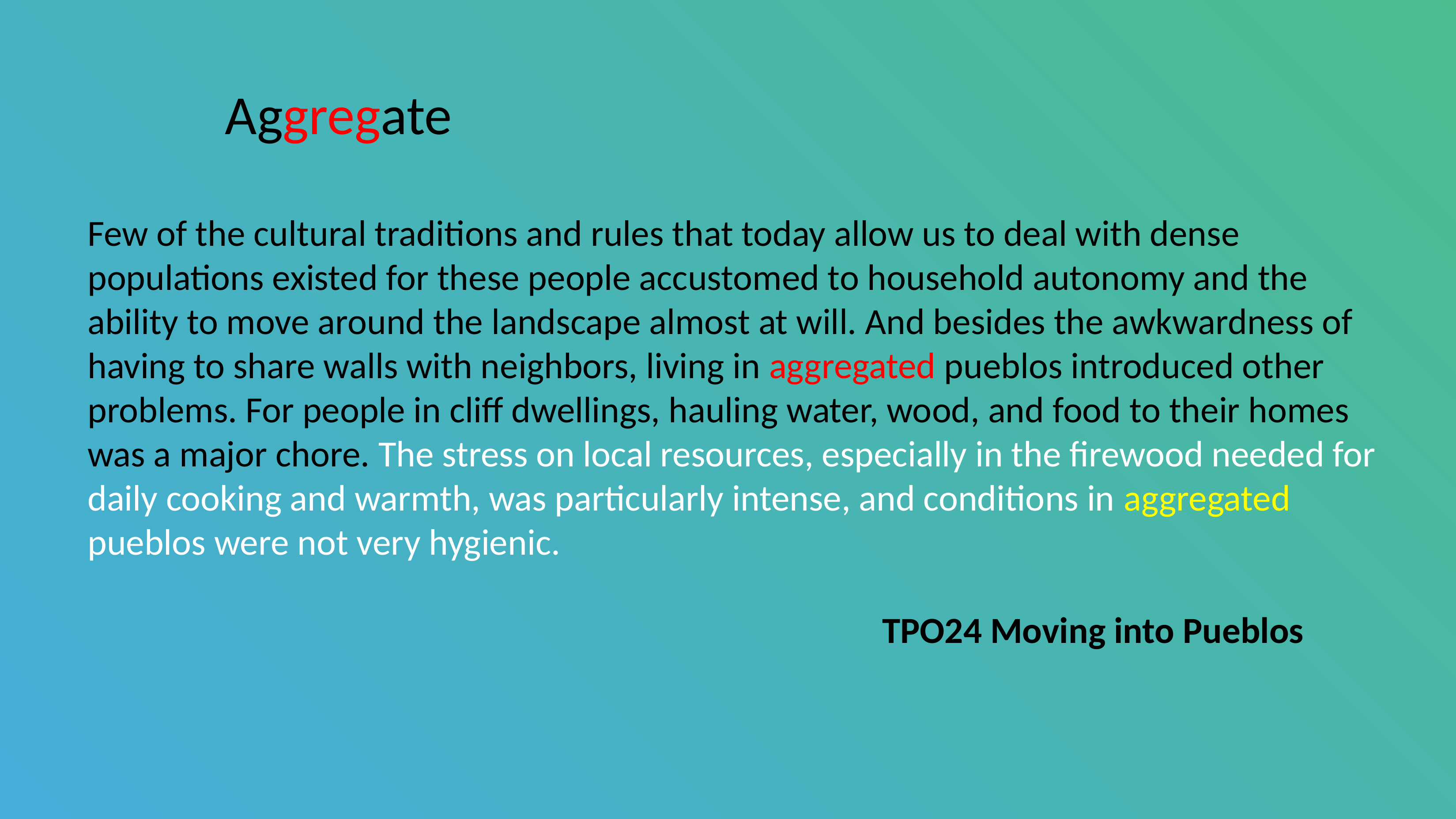

# Aggregate
Few of the cultural traditions and rules that today allow us to deal with dense populations existed for these people accustomed to household autonomy and the ability to move around the landscape almost at will. And besides the awkwardness of having to share walls with neighbors, living in aggregated pueblos introduced other problems. For people in cliff dwellings, hauling water, wood, and food to their homes was a major chore. The stress on local resources, especially in the firewood needed for daily cooking and warmth, was particularly intense, and conditions in aggregated pueblos were not very hygienic.

												TPO24 Moving into Pueblos